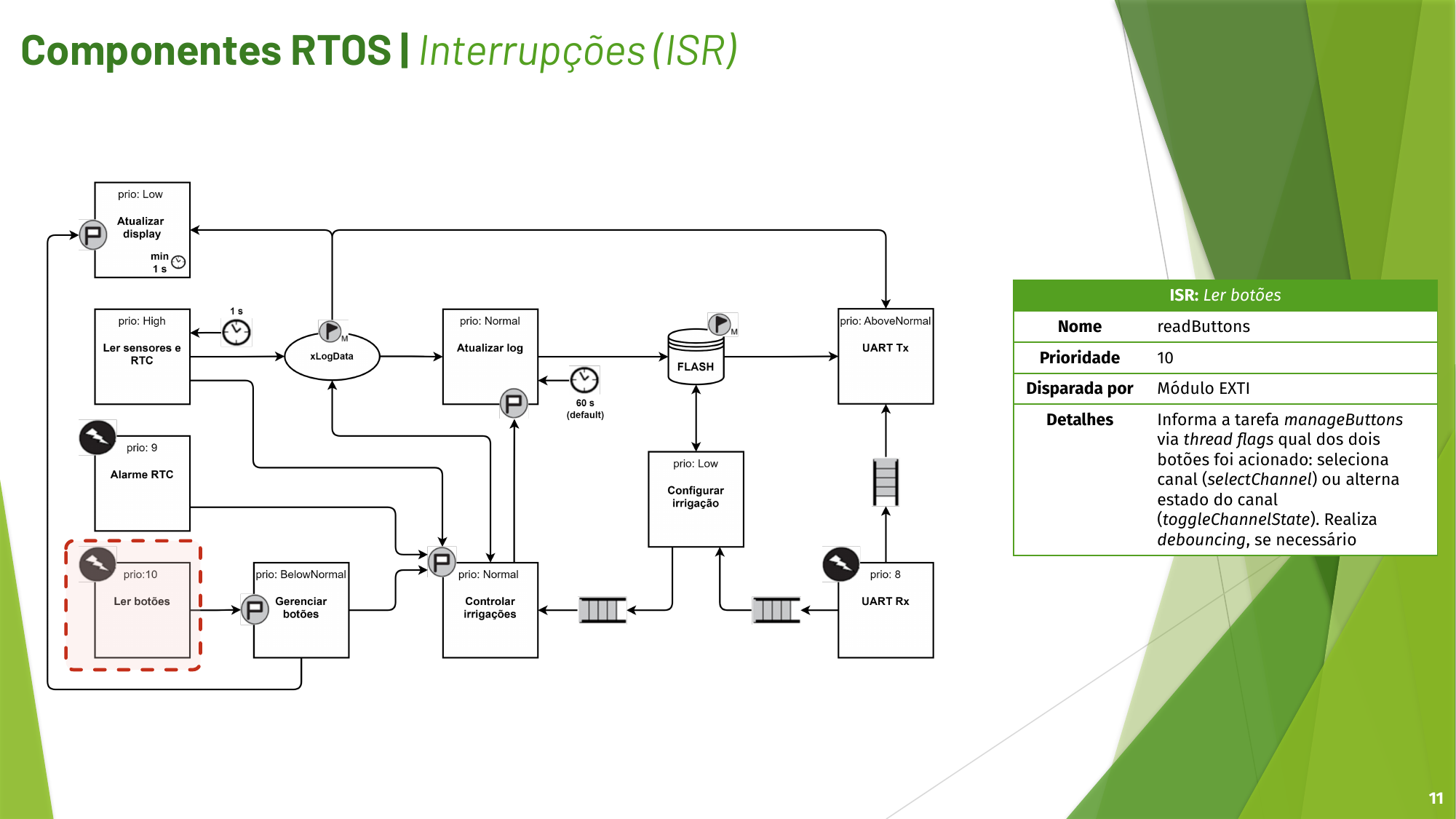

Componentes RTOS | Interrupções (ISR)
| ISR: Ler botões |  |
| --- | --- |
| Nome | readButtons |
| Prioridade | 10 |
| Disparada por | Módulo EXTI |
| Detalhes | Informa a tarefa manageButtons via thread flags qual dos dois botões foi acionado: seleciona canal (selectChannel) ou alterna estado do canal (toggleChannelState). Realiza debouncing, se necessário |

11